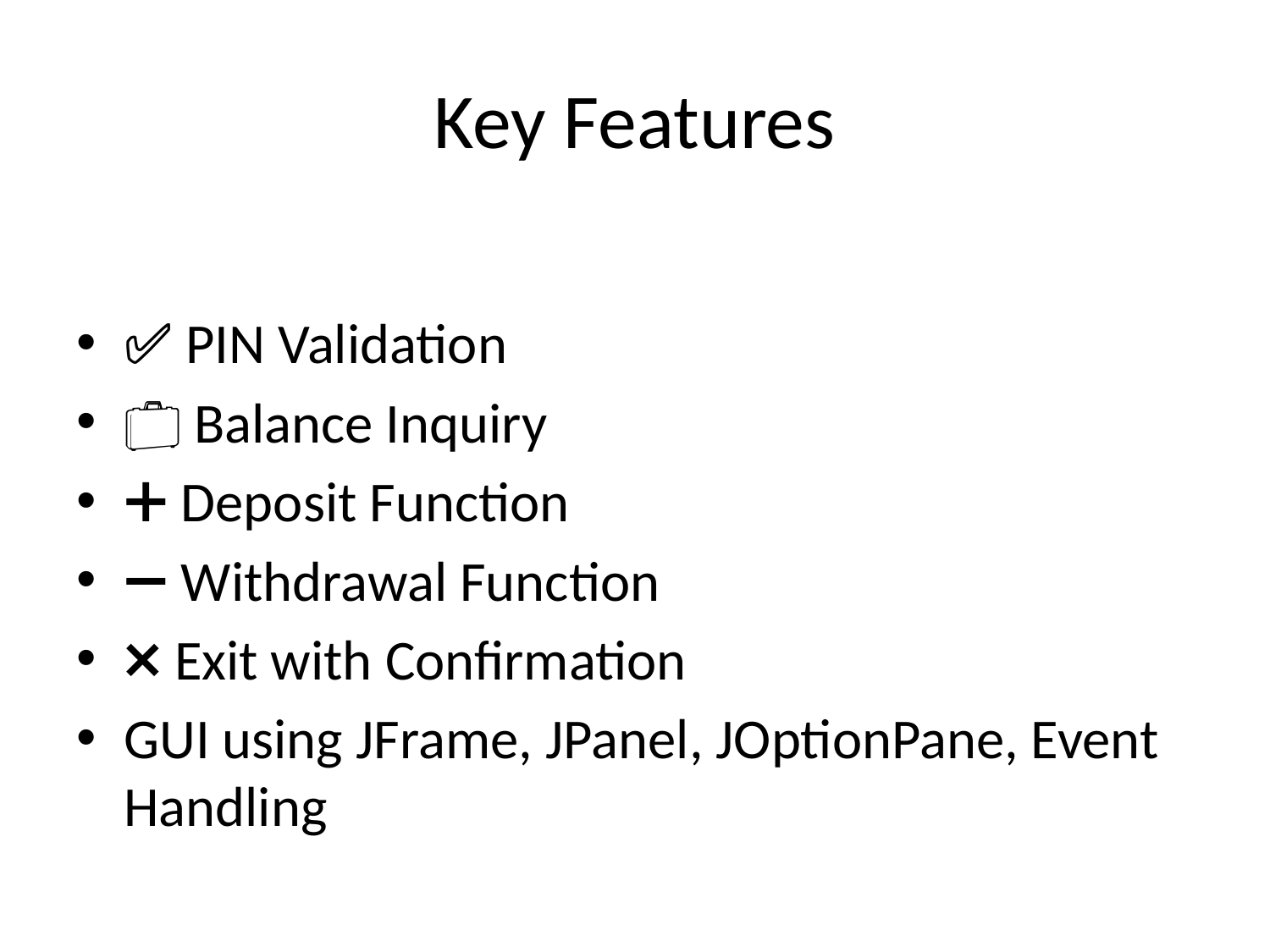

# Key Features

✅ PIN Validation
💼 Balance Inquiry
➕ Deposit Function
➖ Withdrawal Function
❌ Exit with Confirmation
GUI using JFrame, JPanel, JOptionPane, Event Handling